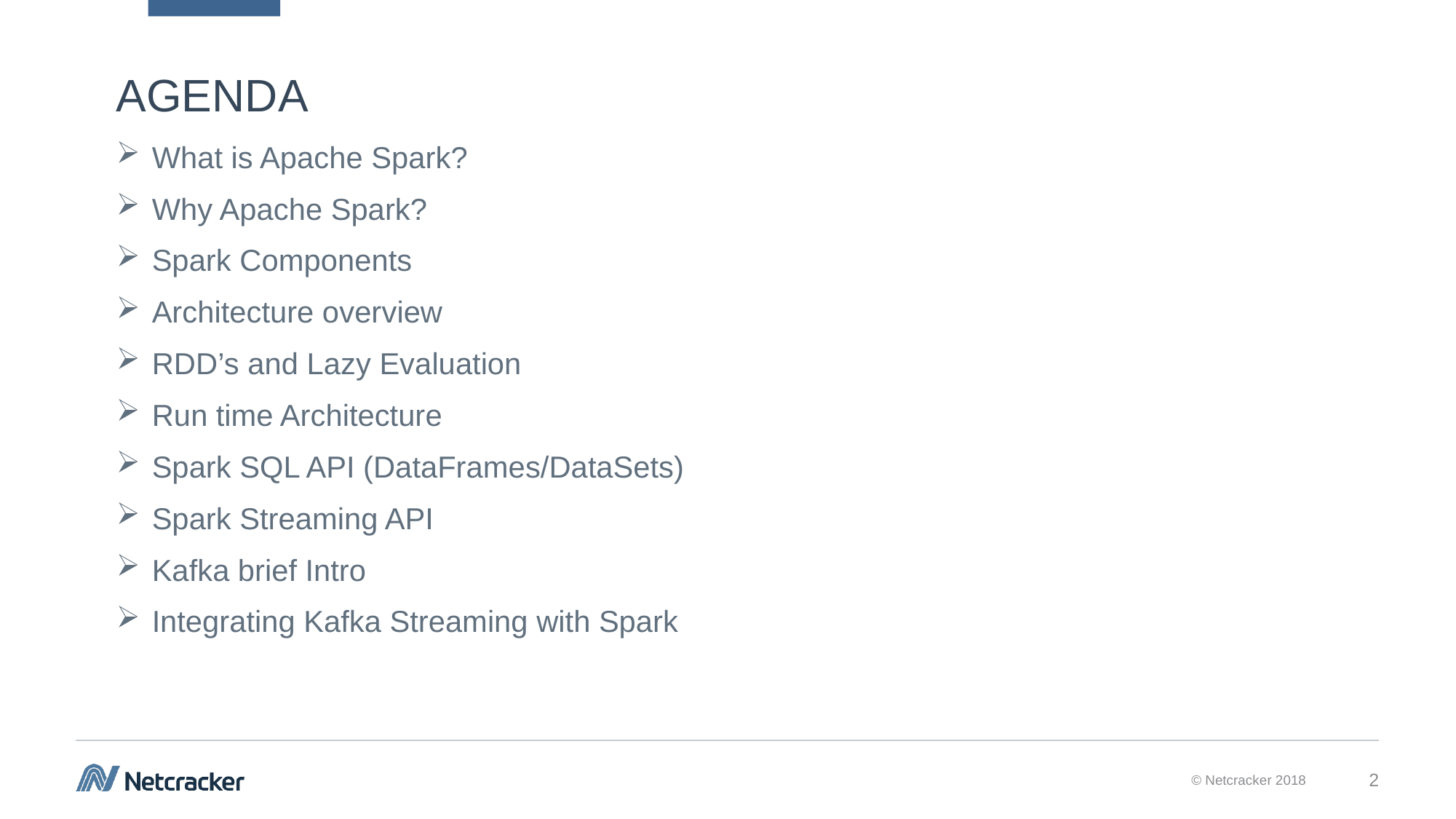

# AGENDA
 What is Apache Spark?
 Why Apache Spark?
 Spark Components
 Architecture overview
 RDD’s and Lazy Evaluation
 Run time Architecture
 Spark SQL API (DataFrames/DataSets)
 Spark Streaming API
 Kafka brief Intro
 Integrating Kafka Streaming with Spark